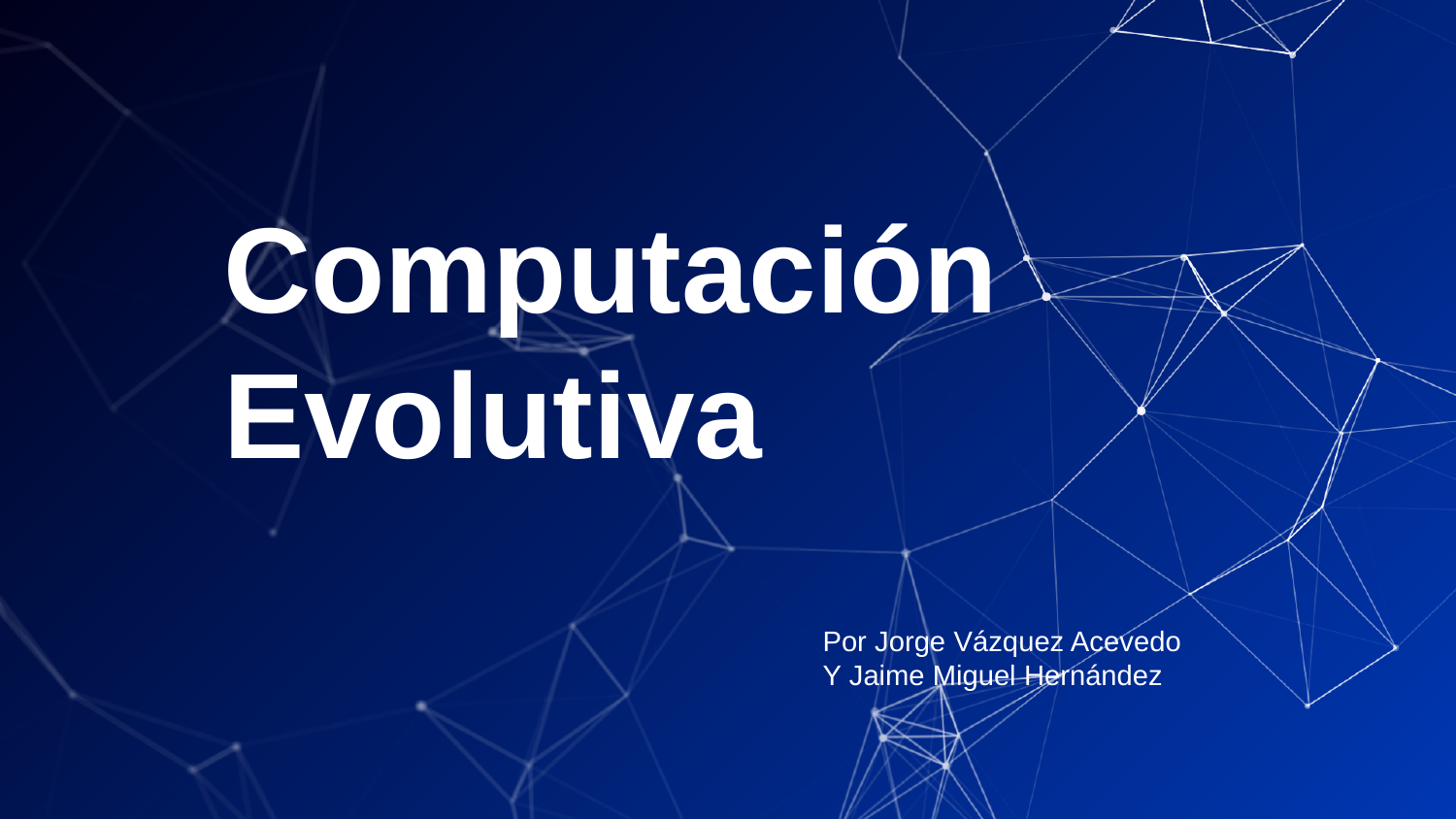

# Computación Evolutiva
Por Jorge Vázquez Acevedo
Y Jaime Miguel Hernández